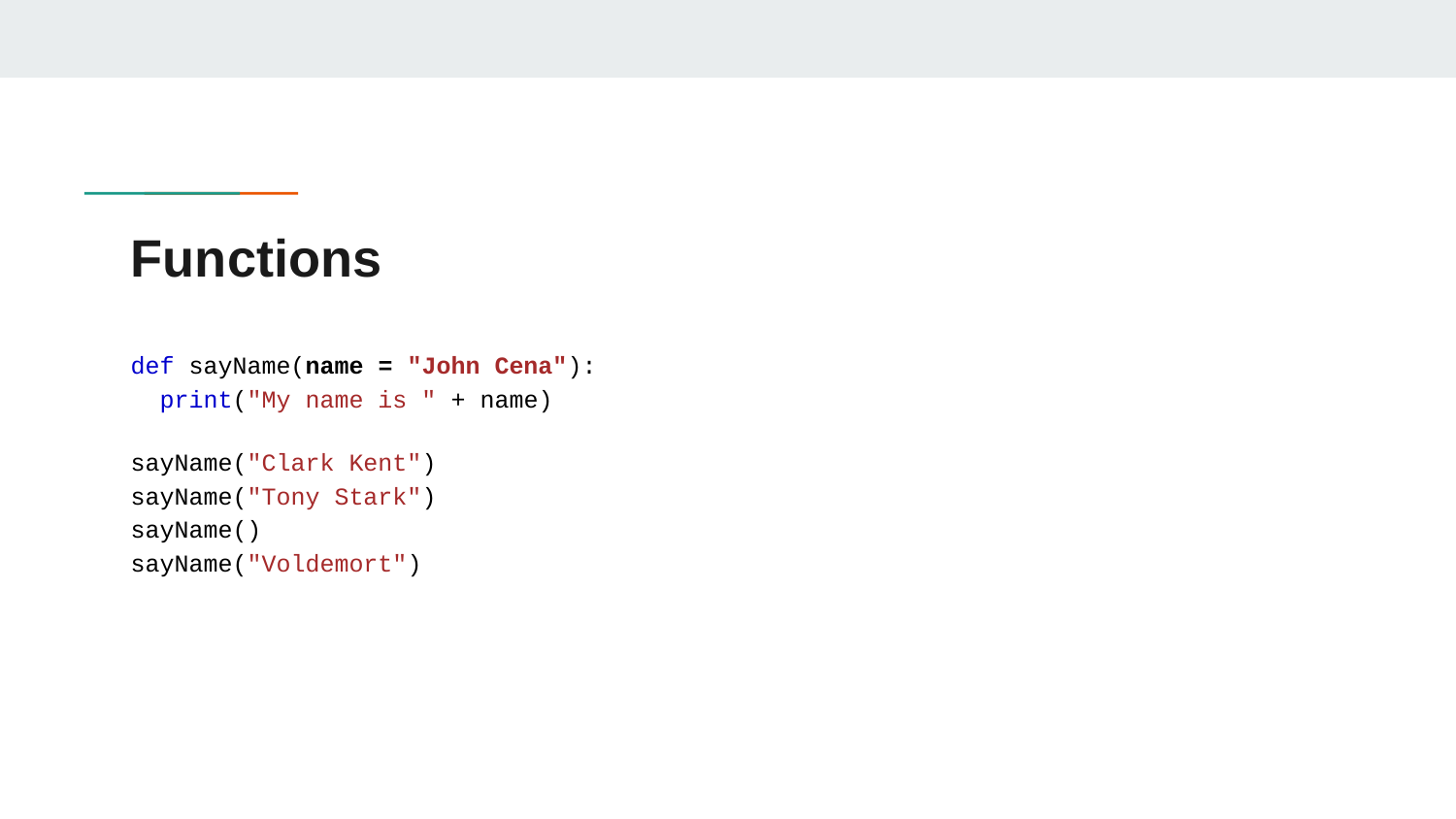

# Functions
def sayName(name = "John Cena"):
  print("My name is " + name)

sayName("Clark Kent")
sayName("Tony Stark")
sayName()
sayName("Voldemort")